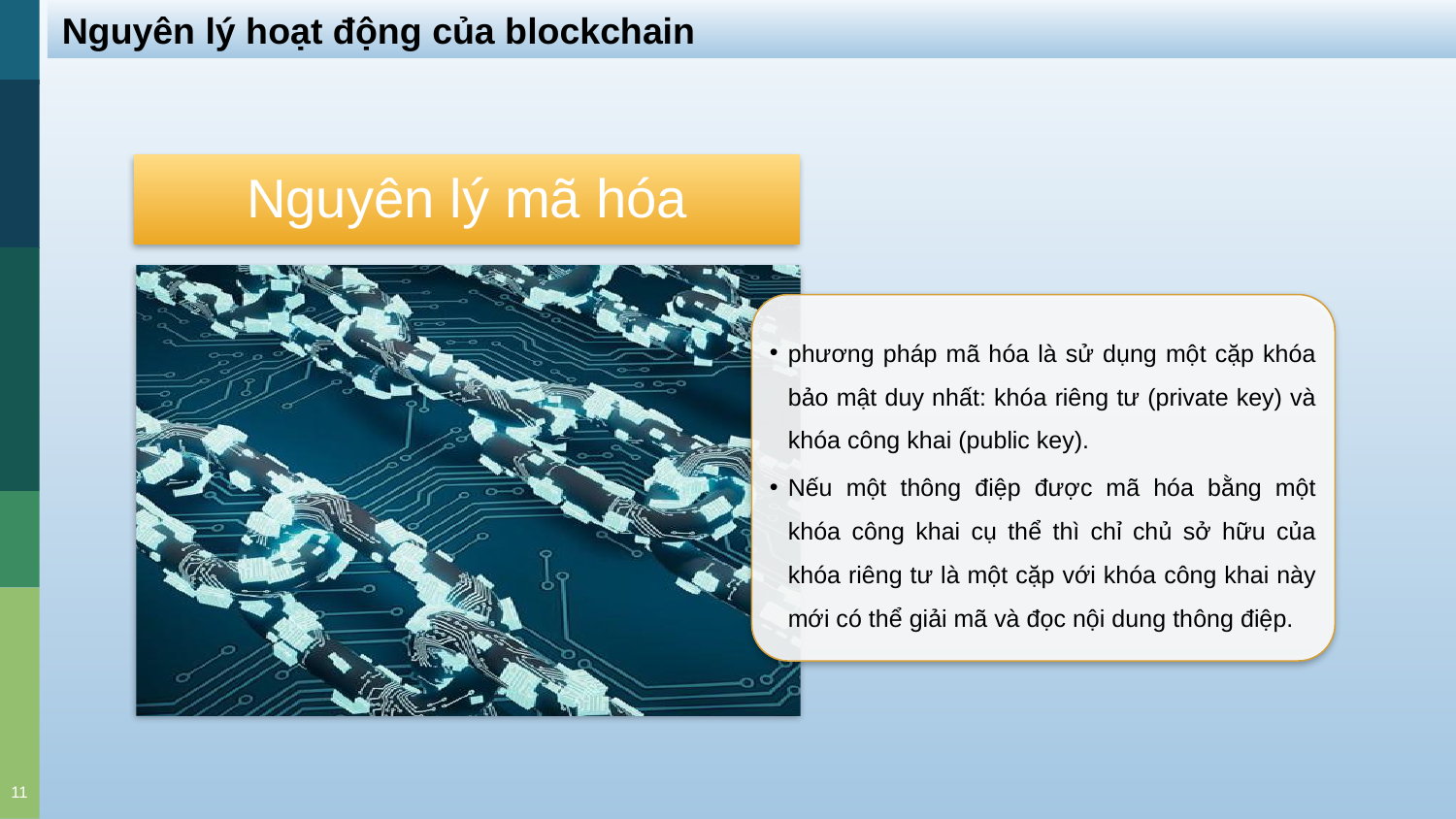

Nguyên lý hoạt động của blockchain

Nguyên lý mã hóa

phương pháp mã hóa là sử dụng một cặp khóa bảo mật duy nhất: khóa riêng tư (private key) và khóa công khai (public key).
Nếu một thông điệp được mã hóa bằng một khóa công khai cụ thể thì chỉ chủ sở hữu của khóa riêng tư là một cặp với khóa công khai này mới có thể giải mã và đọc nội dung thông điệp.
11